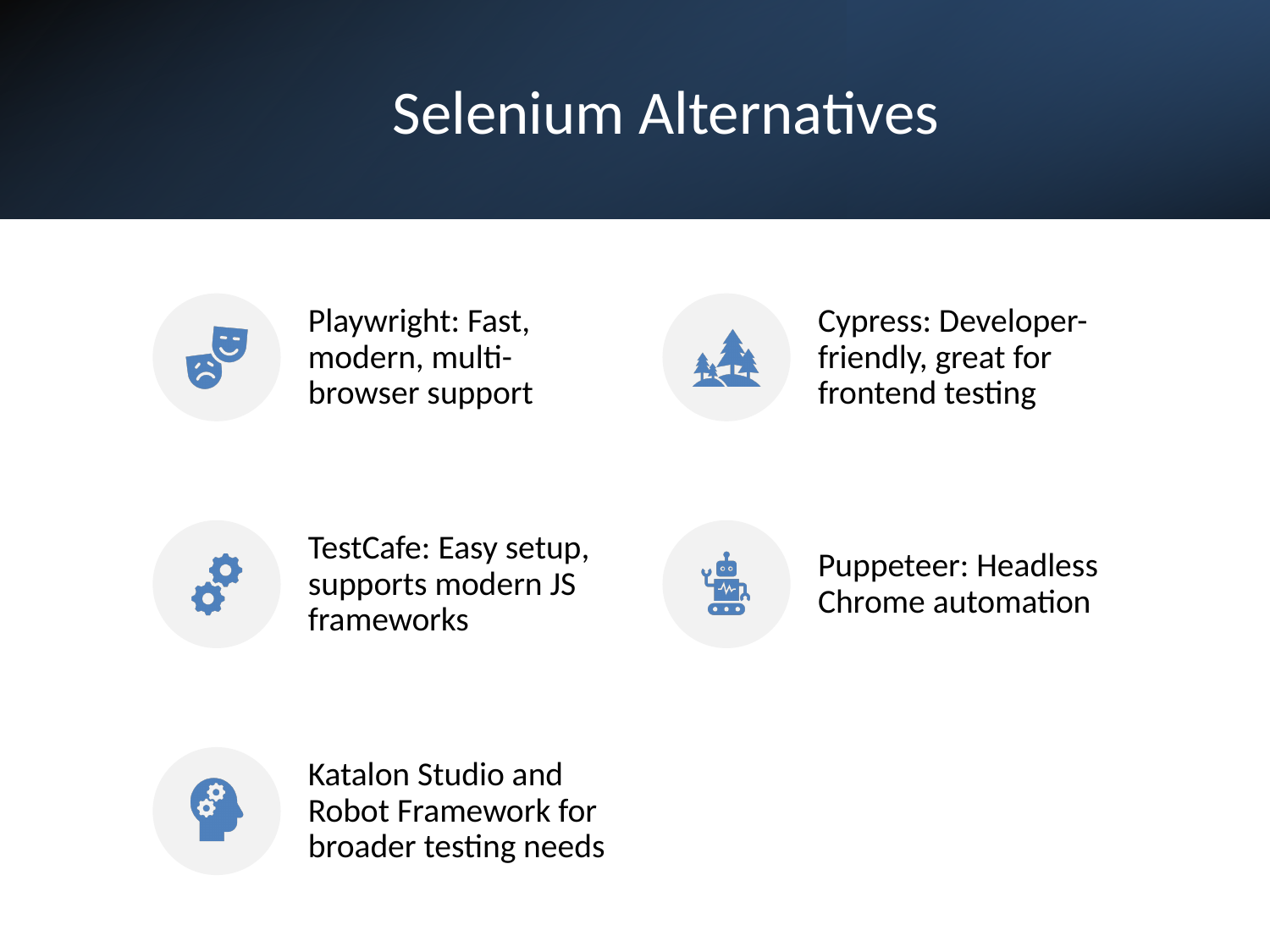

# Selenium Alternatives
Playwright: Fast, modern, multi-browser support
Cypress: Developer-friendly, great for frontend testing
TestCafe: Easy setup, supports modern JS frameworks
Puppeteer: Headless Chrome automation
Katalon Studio and Robot Framework for broader testing needs